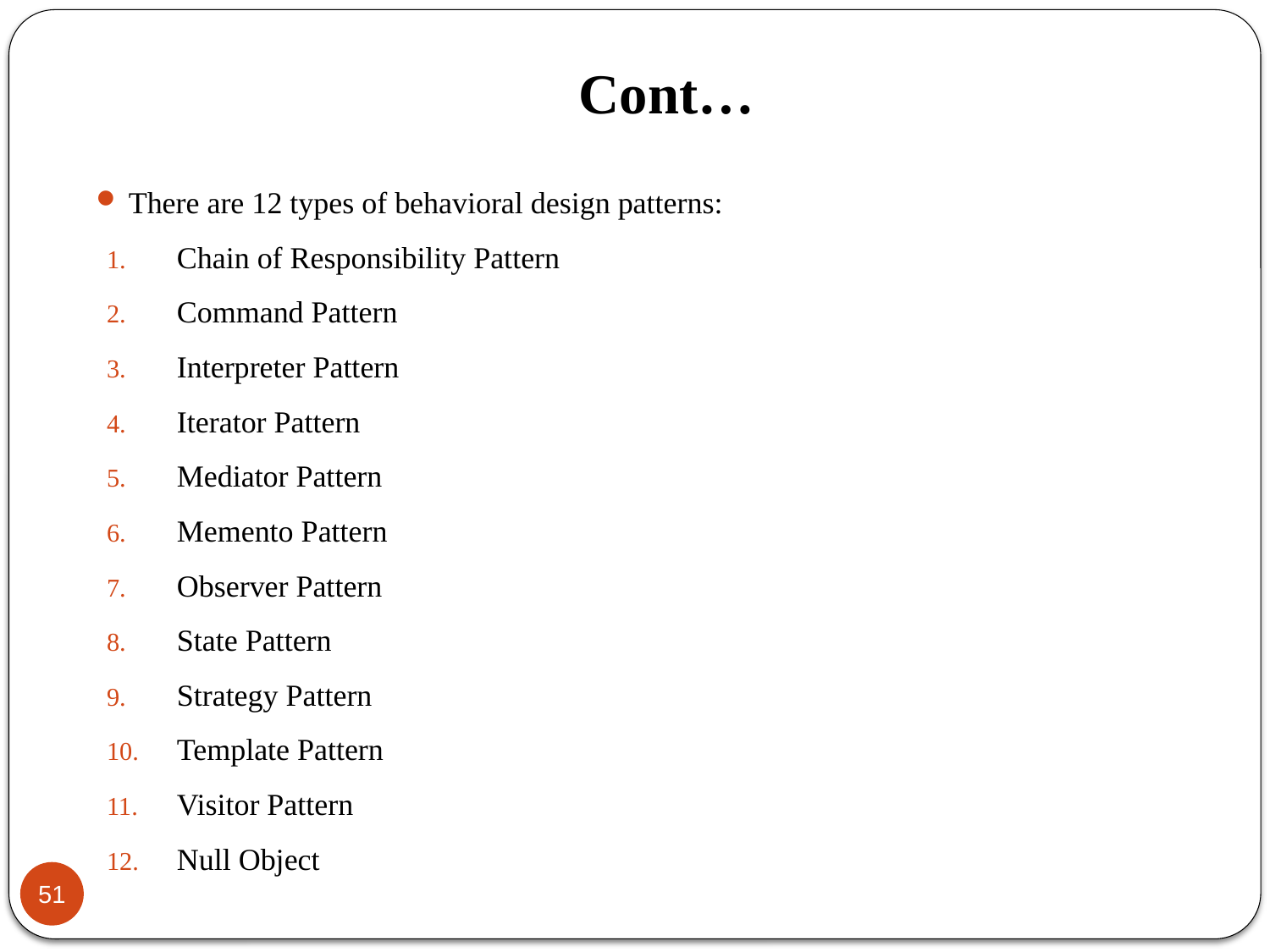

# Cont…
There are 12 types of behavioral design patterns:
Chain of Responsibility Pattern
Command Pattern
Interpreter Pattern
Iterator Pattern
Mediator Pattern
Memento Pattern
Observer Pattern
State Pattern
Strategy Pattern
Template Pattern
Visitor Pattern
Null Object

51